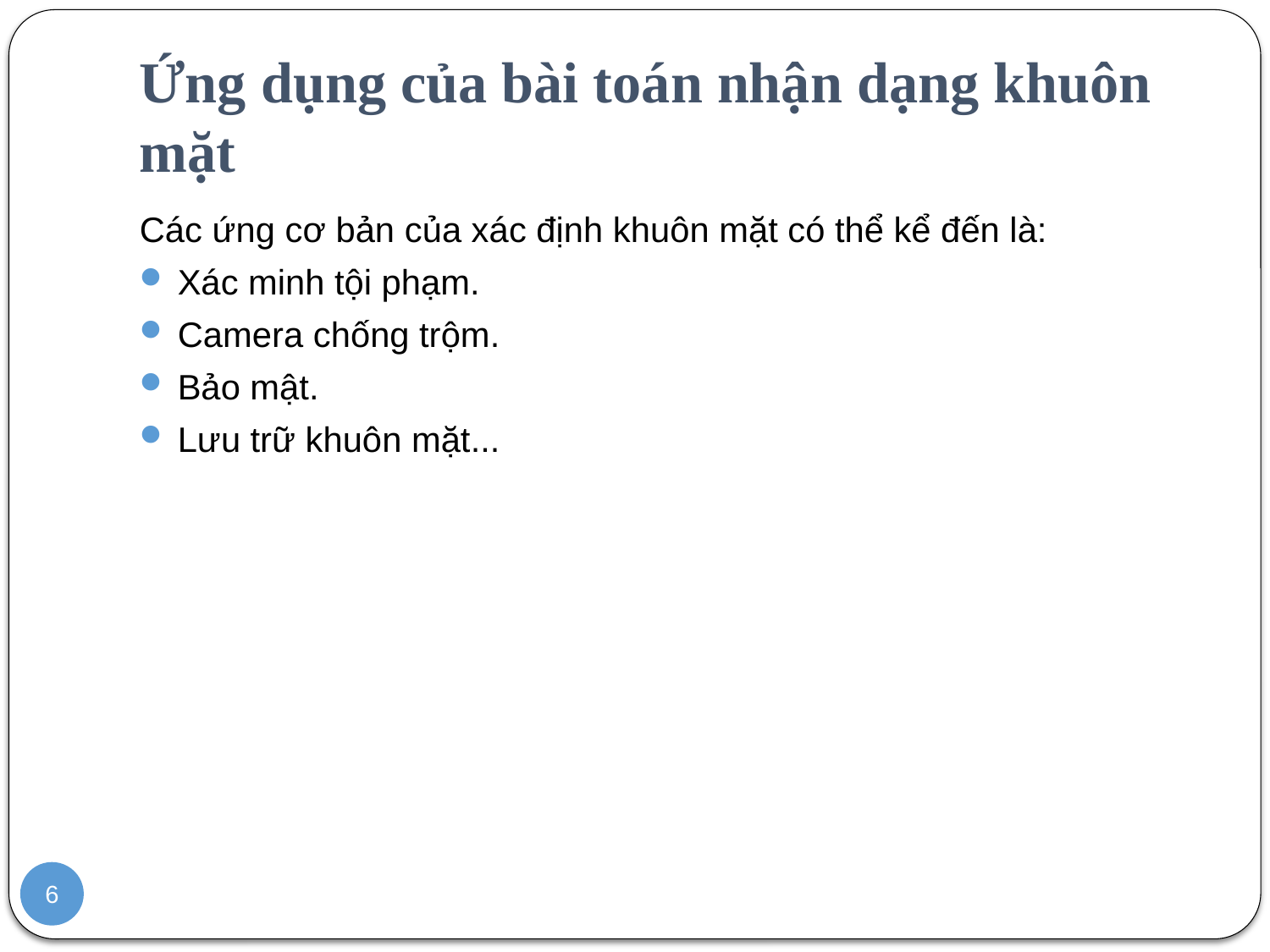

# Ứng dụng của bài toán nhận dạng khuôn mặt
Các ứng cơ bản của xác định khuôn mặt có thể kể đến là:
Xác minh tội phạm.
Camera chống trộm.
Bảo mật.
Lưu trữ khuôn mặt...
6